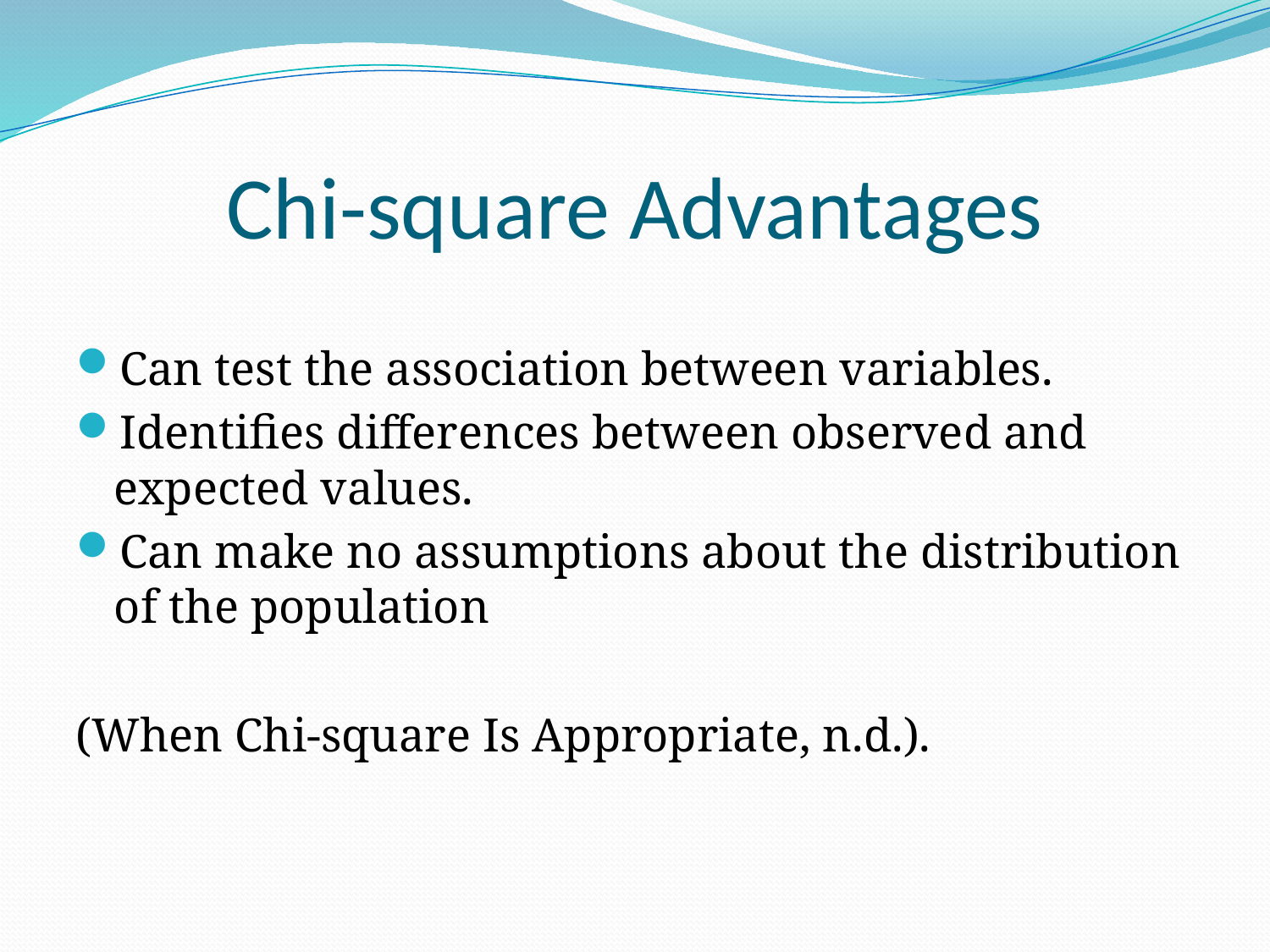

# Chi-square Advantages

Can test the association between variables.
Identifies differences between observed and expected values.
Can make no assumptions about the distribution of the population

(When Chi-square Is Appropriate, n.d.).